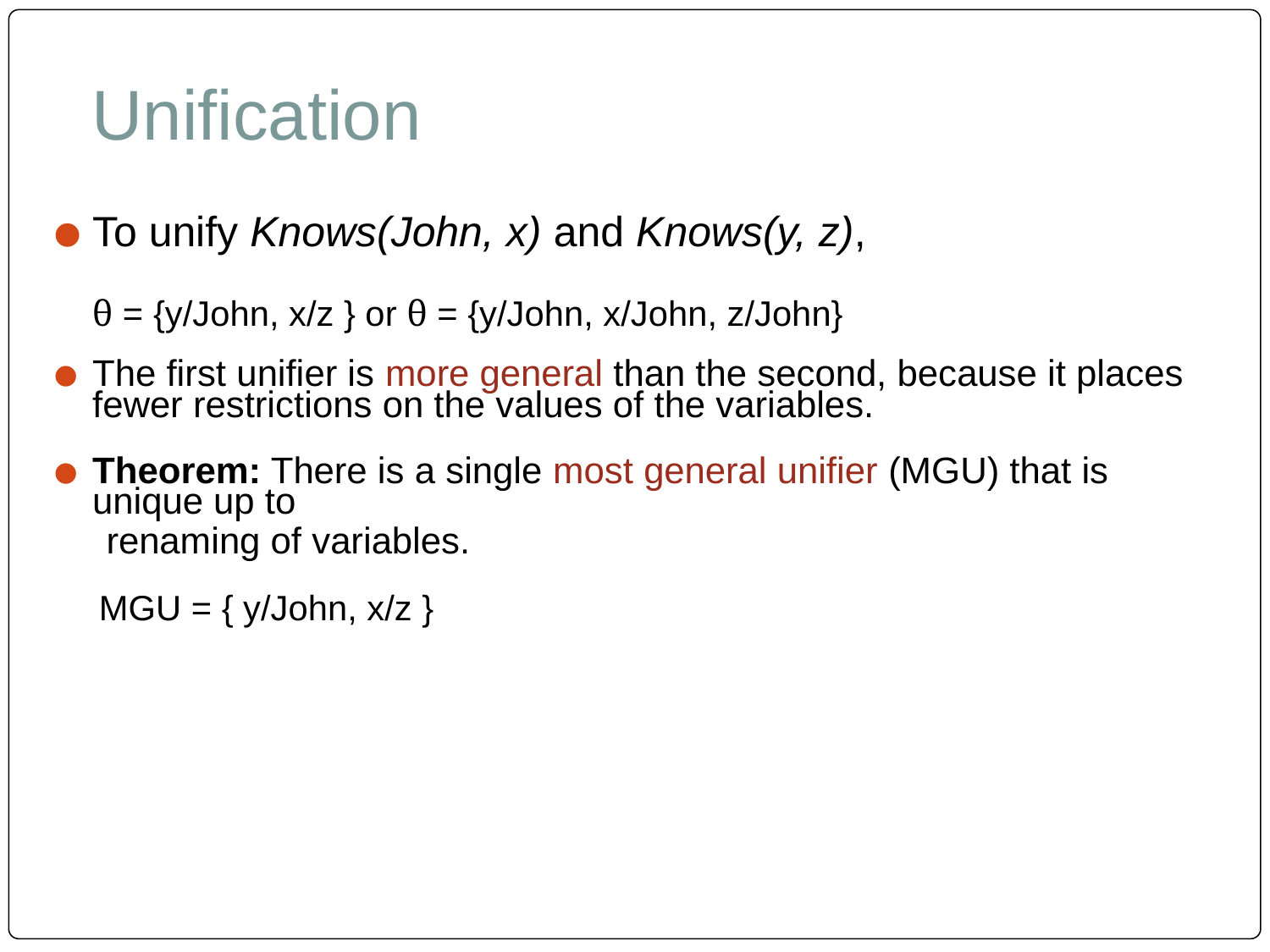

# Unification
To unify Knows(John, x) and Knows(y, z),

	θ = {y/John, x/z } or θ = {y/John, x/John, z/John}
The first unifier is more general than the second, because it places fewer restrictions on the values of the variables.

Theorem: There is a single most general unifier (MGU) that is unique up to
     renaming of variables.
MGU = { y/John, x/z }